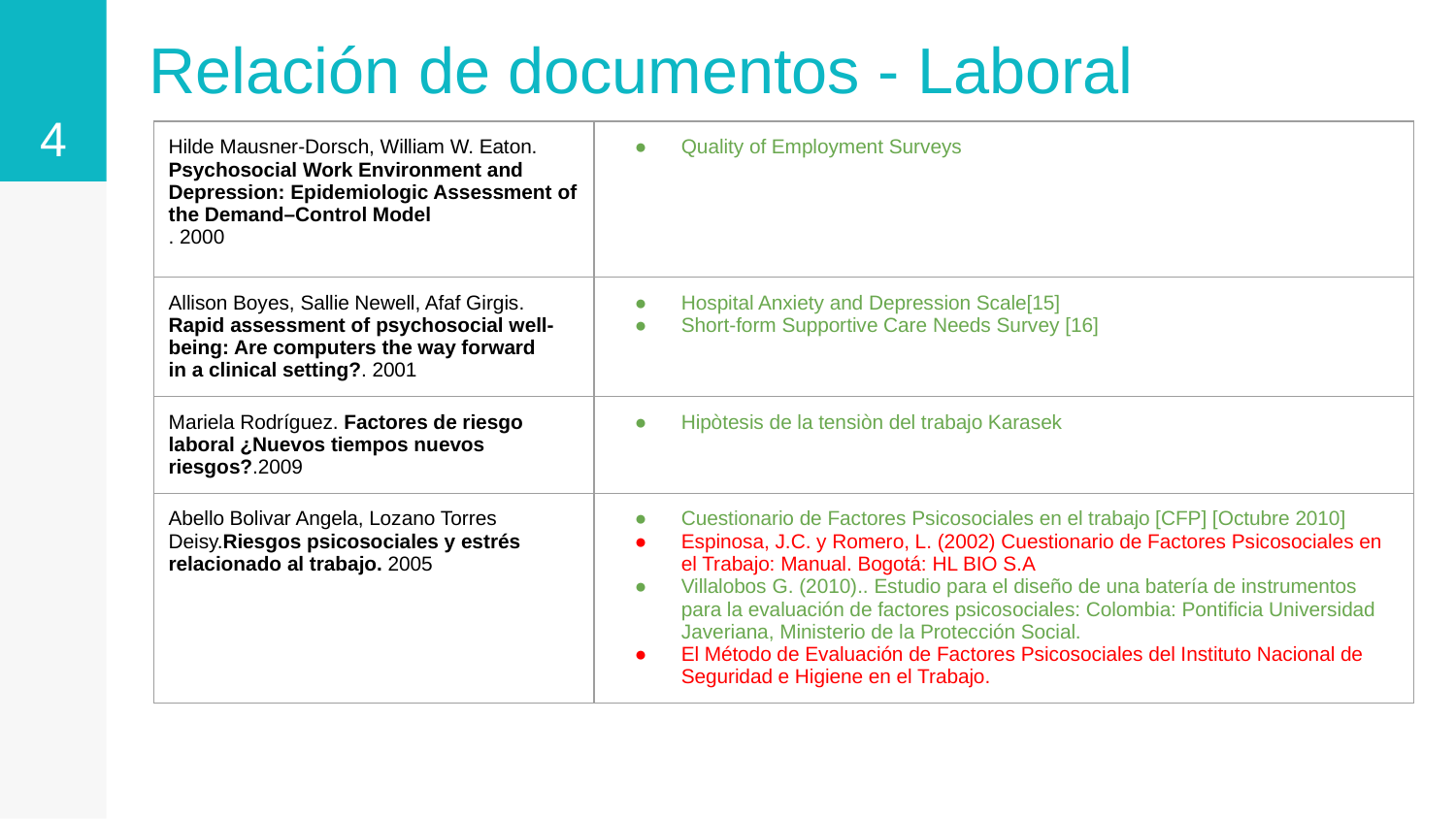

4
Relación de documentos - Laboral
| Hilde Mausner-Dorsch, William W. Eaton. Psychosocial Work Environment and Depression: Epidemiologic Assessment of the Demand–Control Model . 2000 | Quality of Employment Surveys |
| --- | --- |
| Allison Boyes, Sallie Newell, Afaf Girgis. Rapid assessment of psychosocial well-being: Are computers the way forward in a clinical setting?. 2001 | Hospital Anxiety and Depression Scale[15] Short-form Supportive Care Needs Survey [16] |
| Mariela Rodríguez. Factores de riesgo laboral ¿Nuevos tiempos nuevos riesgos?.2009 | Hipòtesis de la tensiòn del trabajo Karasek |
| Abello Bolivar Angela, Lozano Torres Deisy.Riesgos psicosociales y estrés relacionado al trabajo. 2005 | Cuestionario de Factores Psicosociales en el trabajo [CFP] [Octubre 2010] Espinosa, J.C. y Romero, L. (2002) Cuestionario de Factores Psicosociales en el Trabajo: Manual. Bogotá: HL BIO S.A Villalobos G. (2010).. Estudio para el diseño de una batería de instrumentos para la evaluación de factores psicosociales: Colombia: Pontificia Universidad Javeriana, Ministerio de la Protección Social. El Método de Evaluación de Factores Psicosociales del Instituto Nacional de Seguridad e Higiene en el Trabajo. |